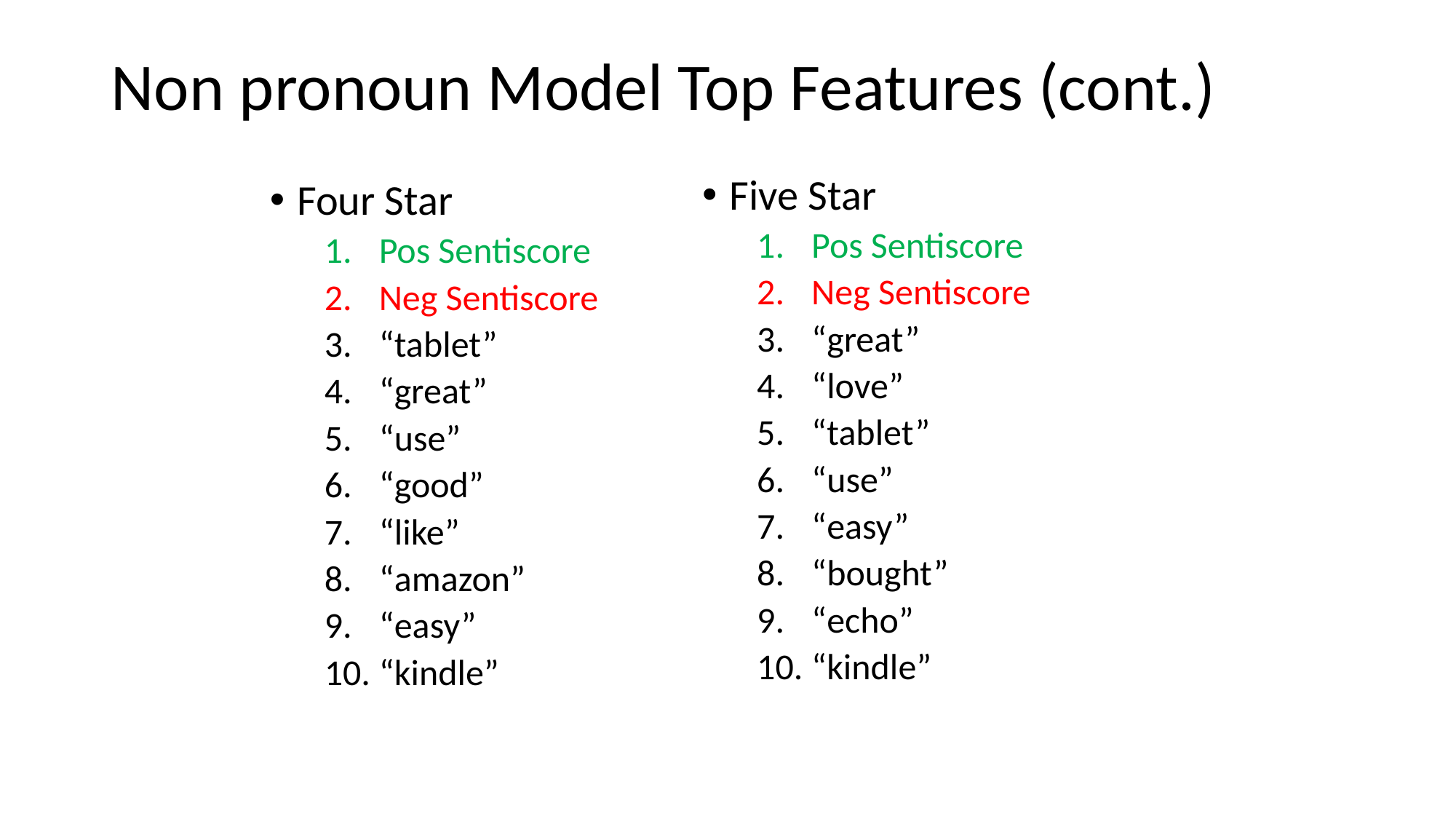

# Non pronoun Model Top Features (cont.)
Five Star
Pos Sentiscore
Neg Sentiscore
“great”
“love”
“tablet”
“use”
“easy”
“bought”
“echo”
“kindle”
Four Star
Pos Sentiscore
Neg Sentiscore
“tablet”
“great”
“use”
“good”
“like”
“amazon”
“easy”
“kindle”